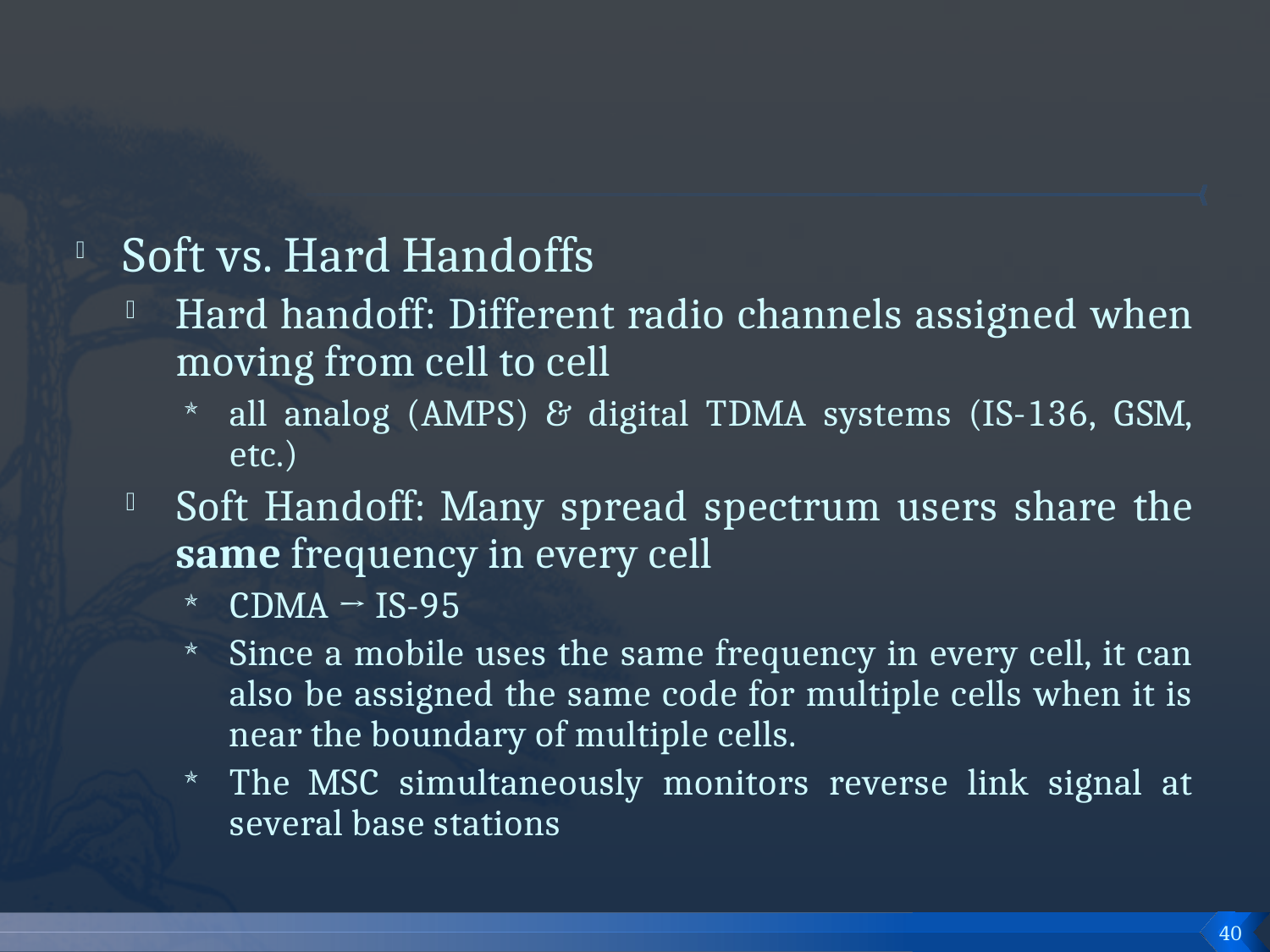

#
Soft vs. Hard Handoffs
Hard handoff: Different radio channels assigned when moving from cell to cell
all analog (AMPS) & digital TDMA systems (IS-136, GSM, etc.)
Soft Handoff: Many spread spectrum users share the same frequency in every cell
CDMA → IS-95
Since a mobile uses the same frequency in every cell, it can also be assigned the same code for multiple cells when it is near the boundary of multiple cells.
The MSC simultaneously monitors reverse link signal at several base stations
40